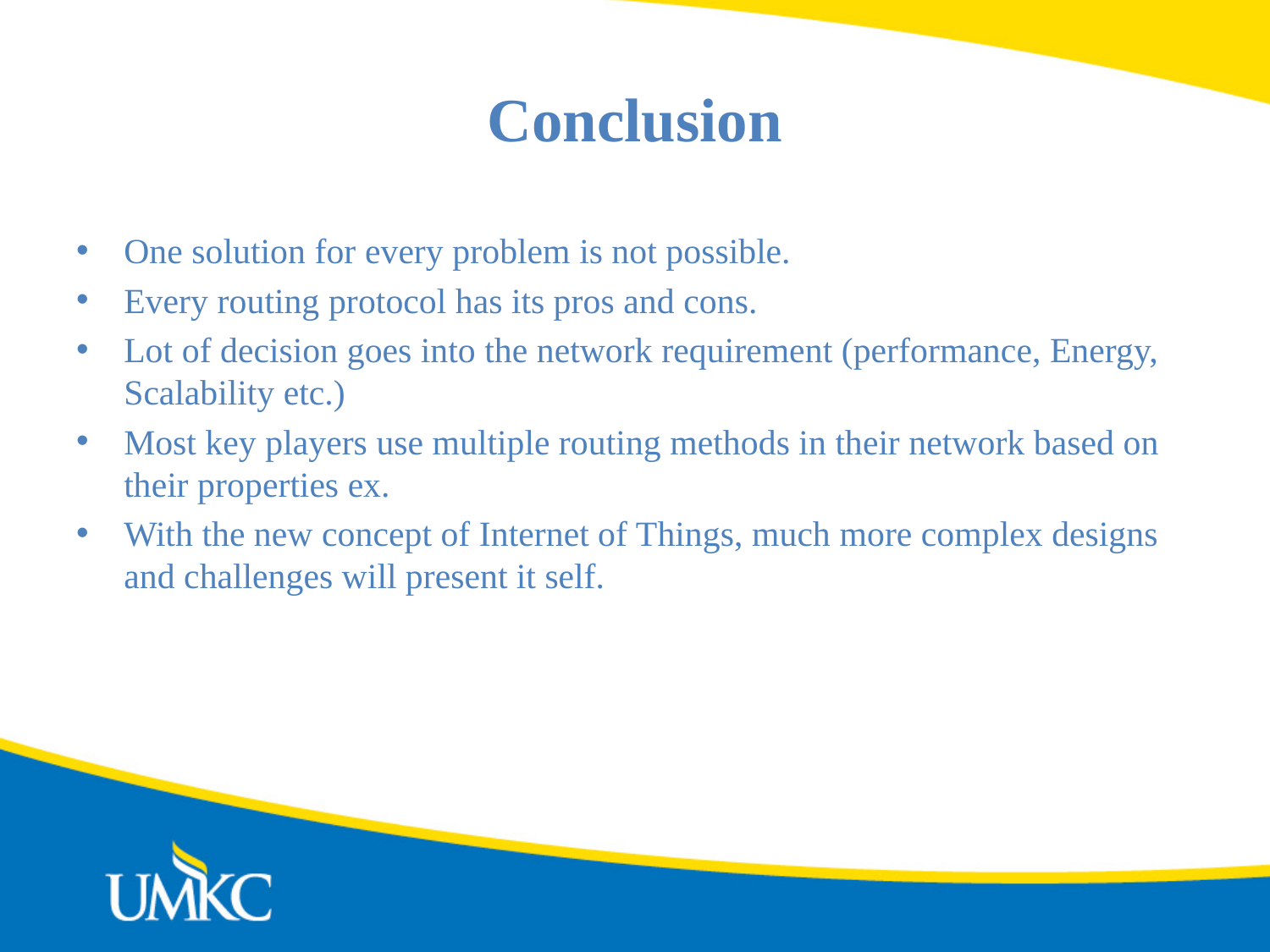

# Conclusion
One solution for every problem is not possible.
Every routing protocol has its pros and cons.
Lot of decision goes into the network requirement (performance, Energy, Scalability etc.)
Most key players use multiple routing methods in their network based on their properties ex.
With the new concept of Internet of Things, much more complex designs and challenges will present it self.